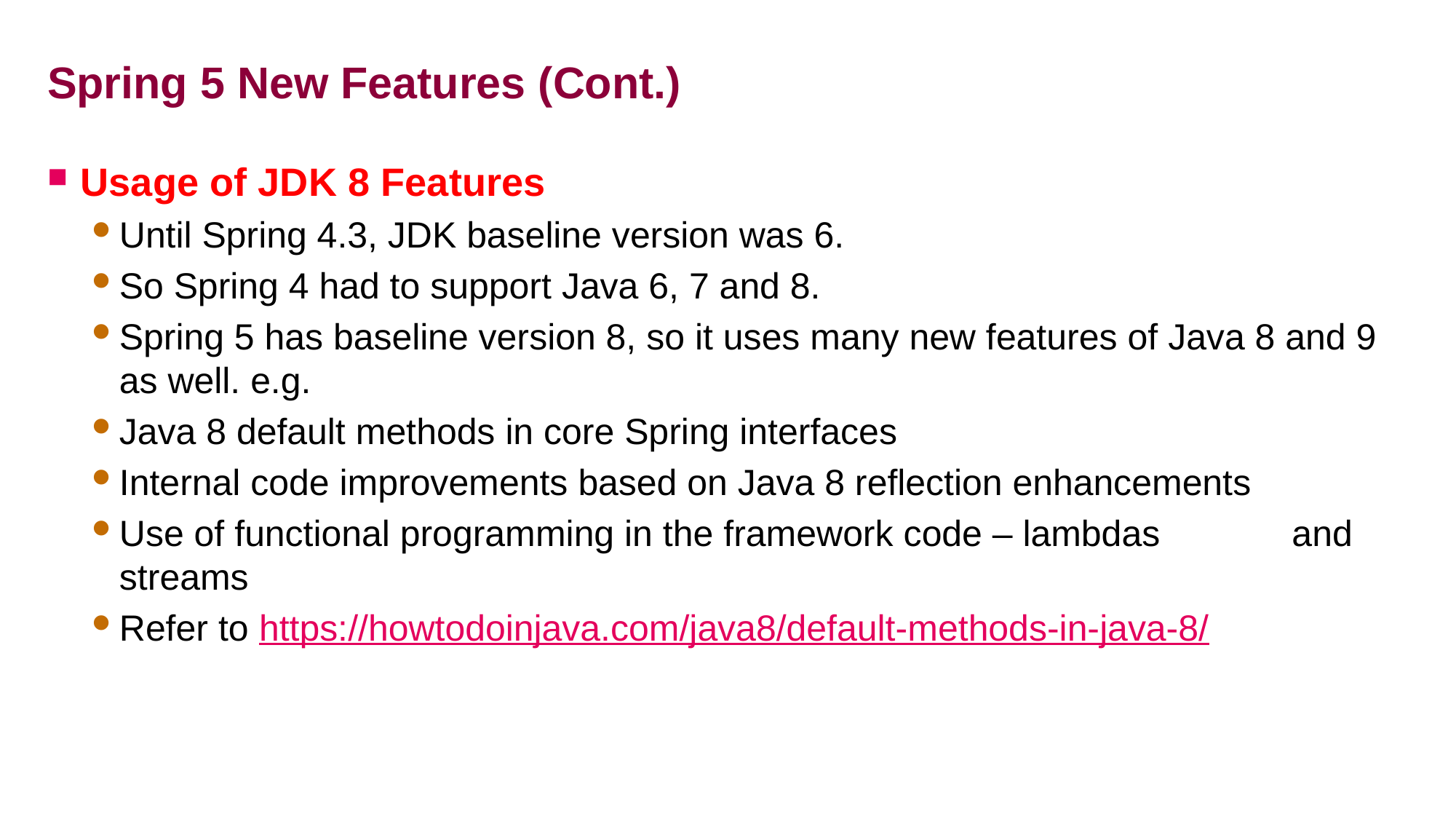

# Spring 5 New Features (Cont.)
Usage of JDK 8 Features
Until Spring 4.3, JDK baseline version was 6.
So Spring 4 had to support Java 6, 7 and 8.
Spring 5 has baseline version 8, so it uses many new features of Java 8 and 9 as well. e.g.
Java 8 default methods in core Spring interfaces
Internal code improvements based on Java 8 reflection enhancements
Use of functional programming in the framework code – lambdas             and streams
Refer to https://howtodoinjava.com/java8/default-methods-in-java-8/